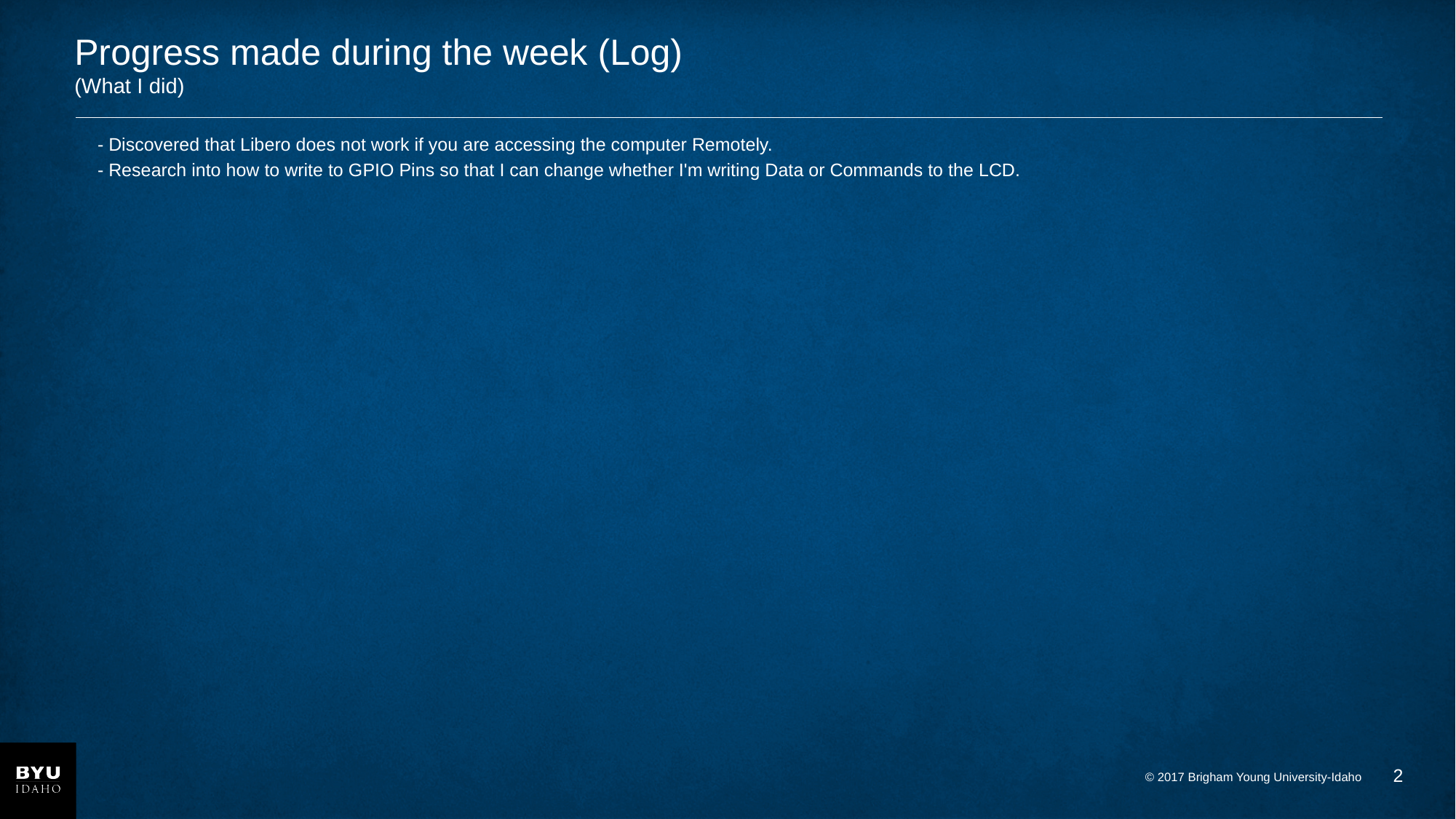

# Progress made during the week (Log) (What I did)
 - Discovered that Libero does not work if you are accessing the computer Remotely.
 - Research into how to write to GPIO Pins so that I can change whether I'm writing Data or Commands to the LCD.